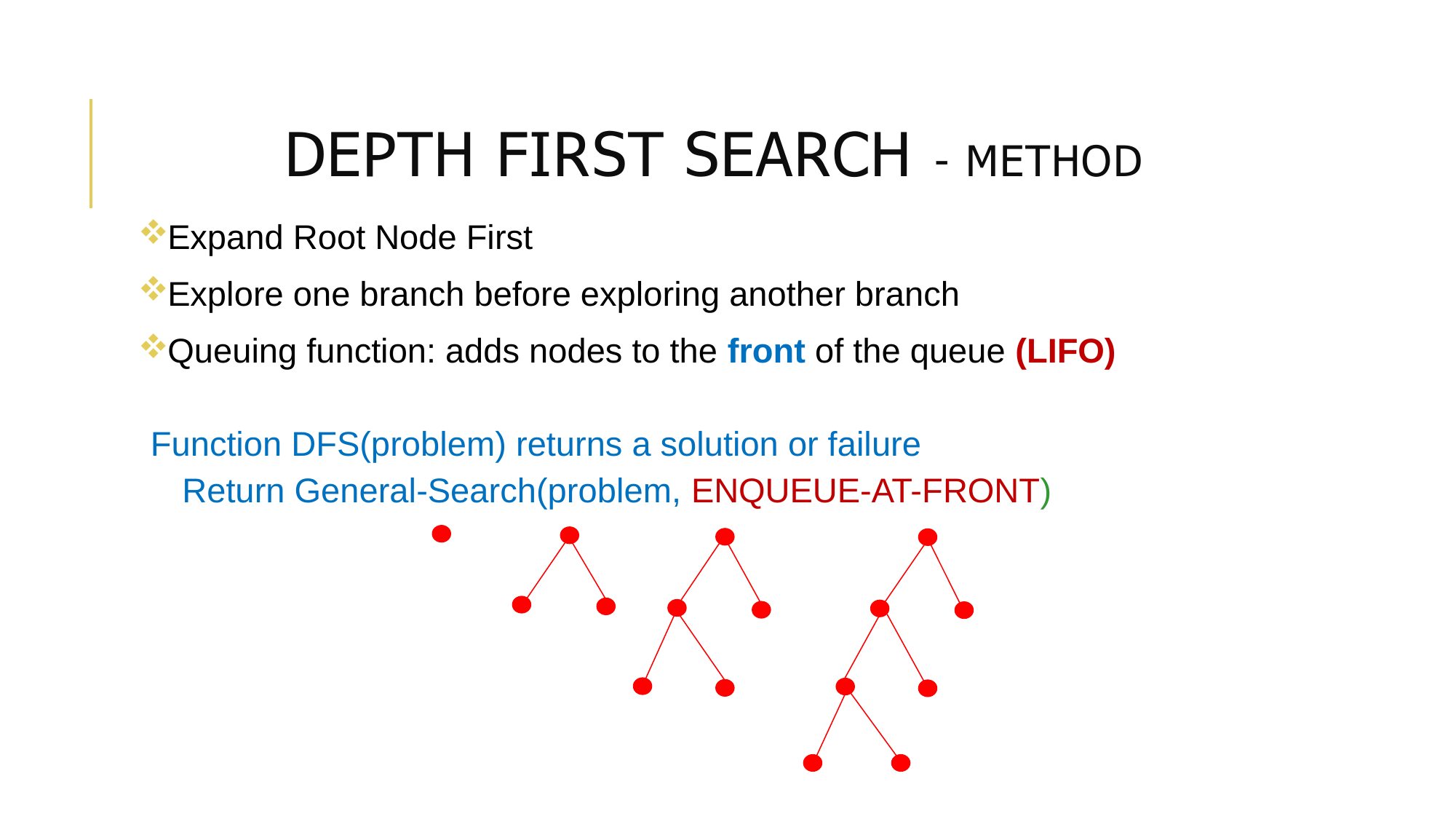

# Depth First Search - Method
Expand Root Node First
Explore one branch before exploring another branch
Queuing function: adds nodes to the front of the queue (LIFO)

Function DFS(problem) returns a solution or failure
Return General-Search(problem, ENQUEUE-AT-FRONT)